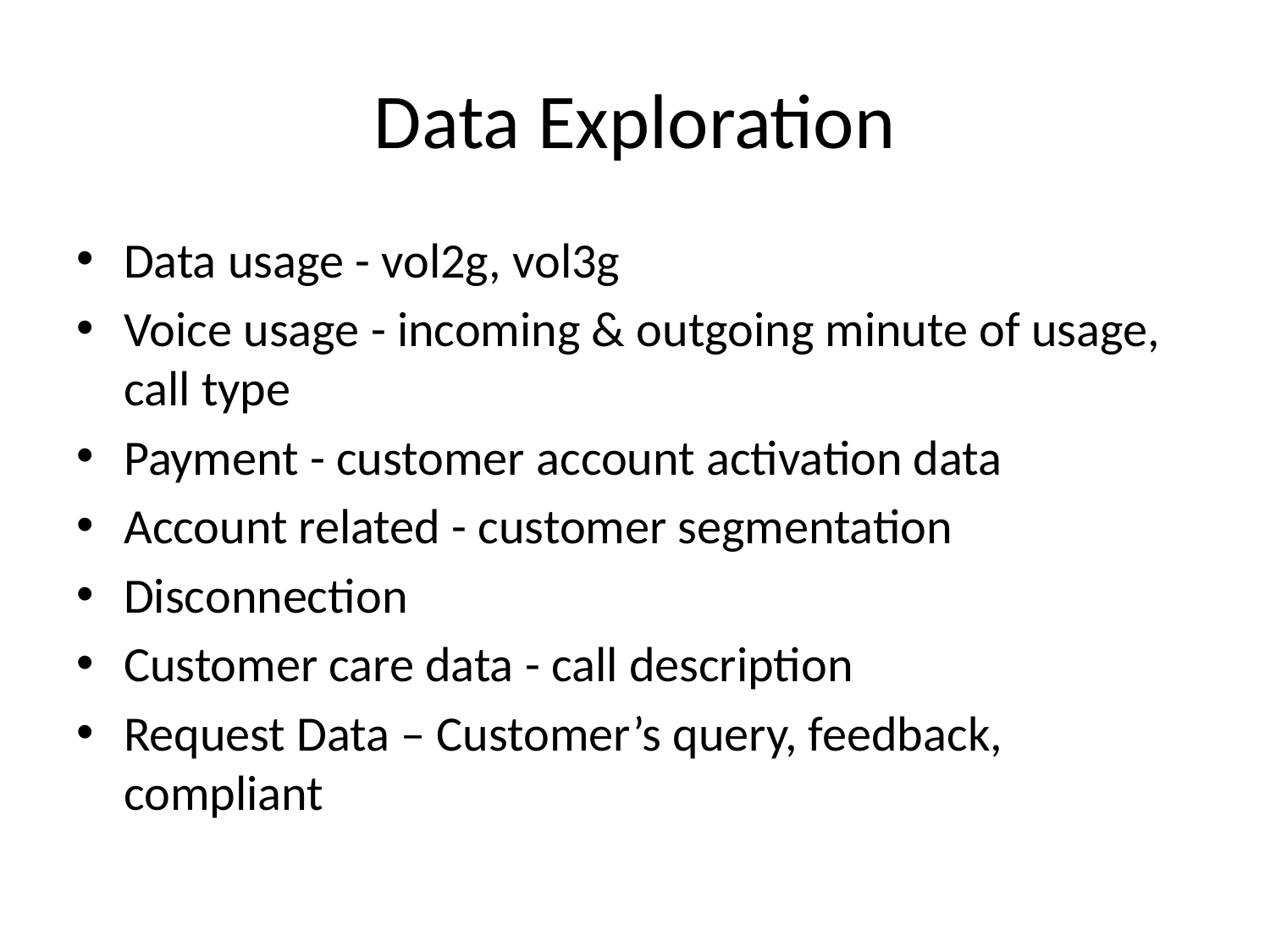

# Data Exploration
Data usage - vol2g, vol3g
Voice usage - incoming & outgoing minute of usage, call type
Payment - customer account activation data
Account related - customer segmentation
Disconnection
Customer care data - call description
Request Data – Customer’s query, feedback, compliant